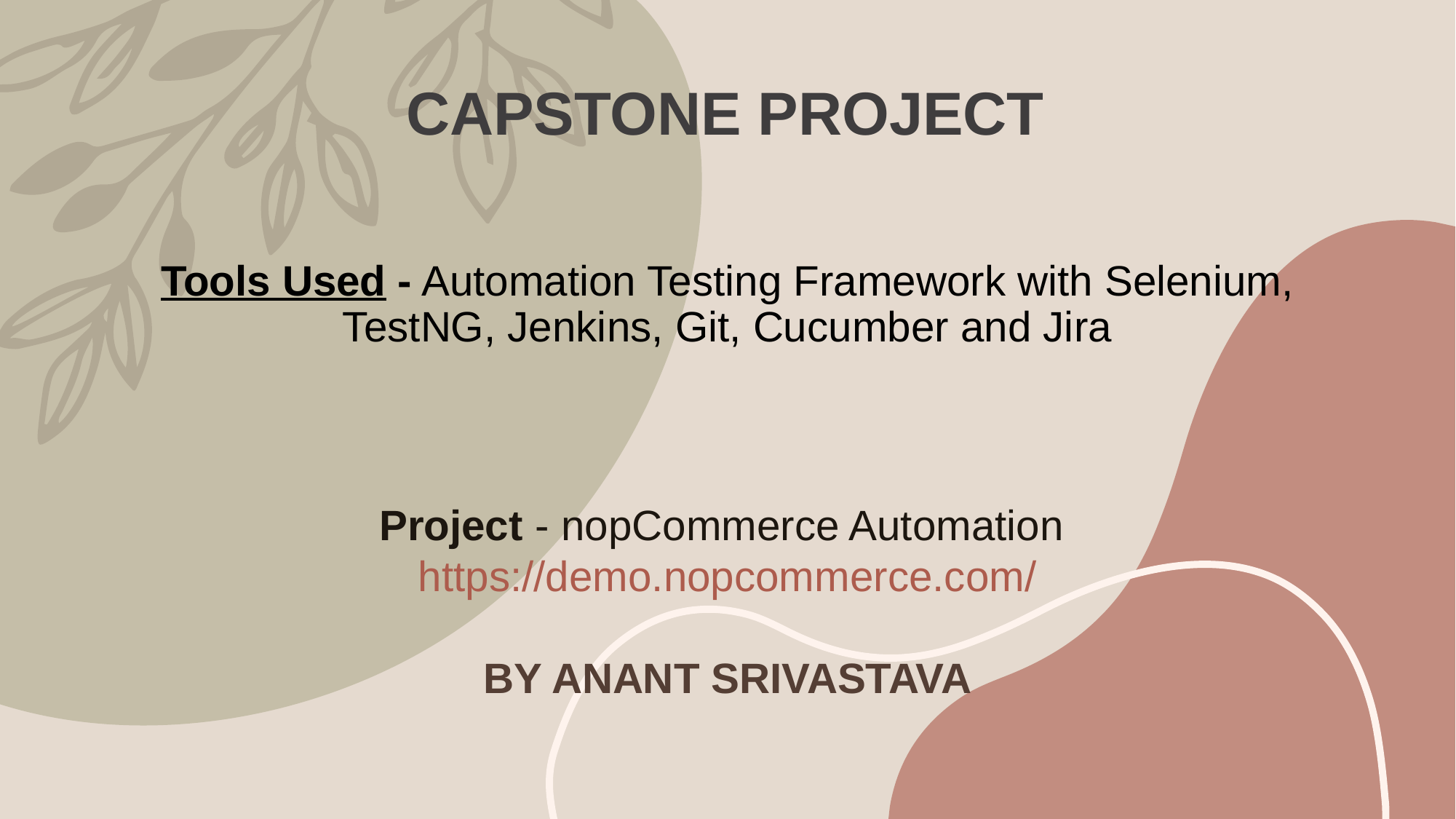

CAPSTONE PROJECT

# Tools Used - Automation Testing Framework with Selenium, TestNG, Jenkins, Git, Cucumber and Jira
Project - nopCommerce Automation
https://demo.nopcommerce.com/

BY ANANT SRIVASTAVA